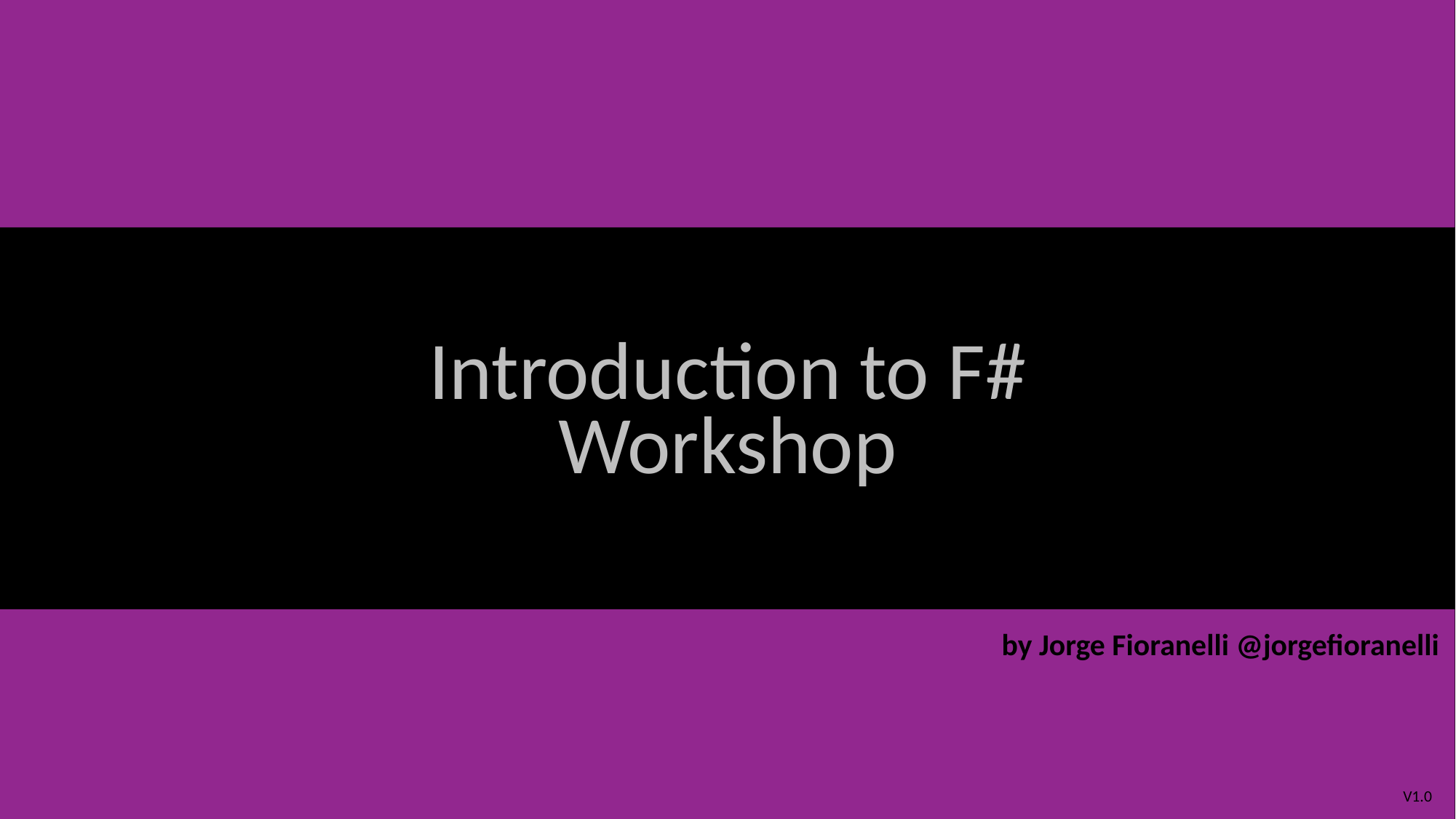

# Introduction to F# Workshop
by Jorge Fioranelli @jorgefioranelli
V1.0